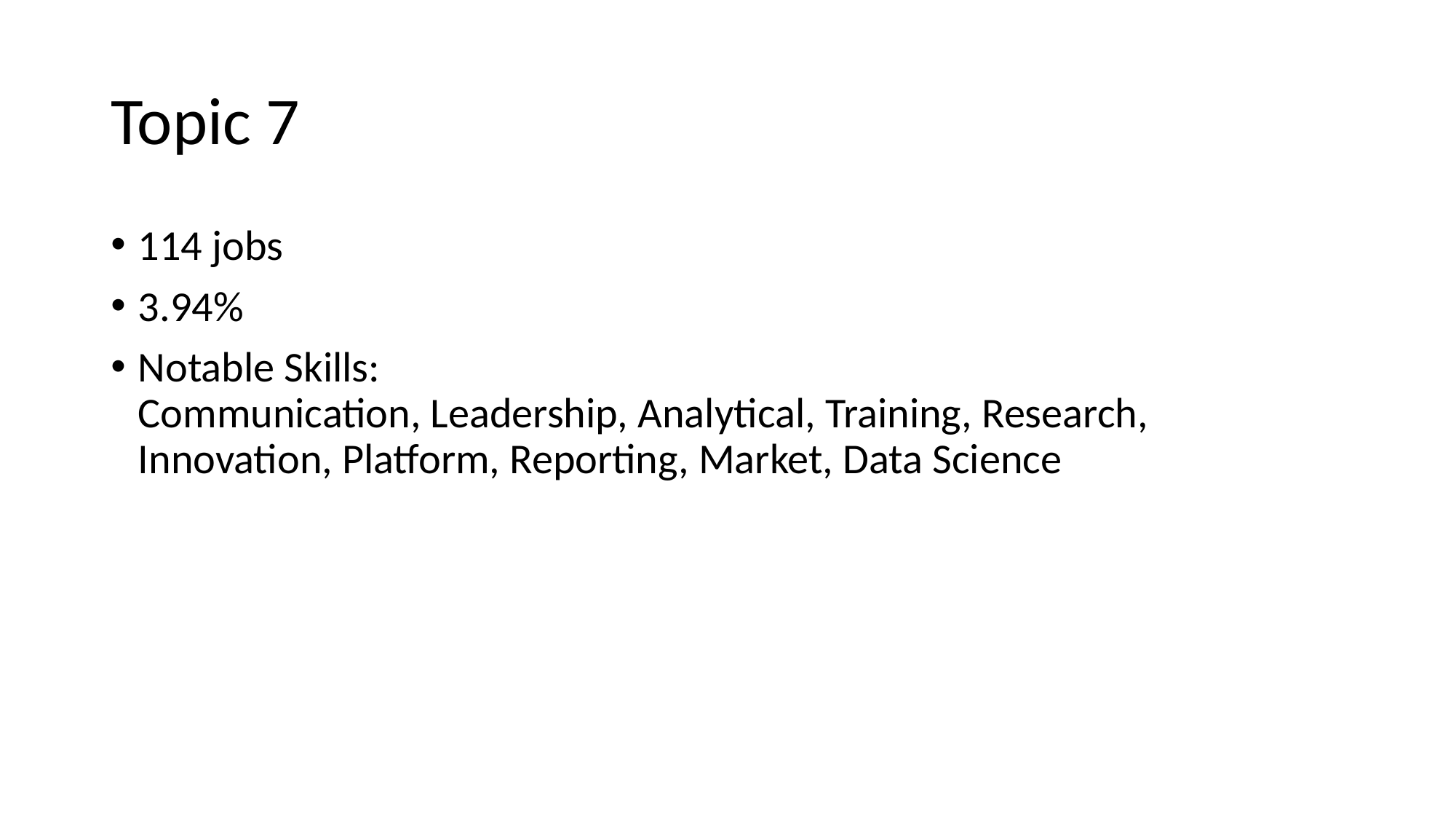

# Topic 7
114 jobs
3.94%
Notable Skills:
Communication, Leadership, Analytical, Training, Research, Innovation, Platform, Reporting, Market, Data Science